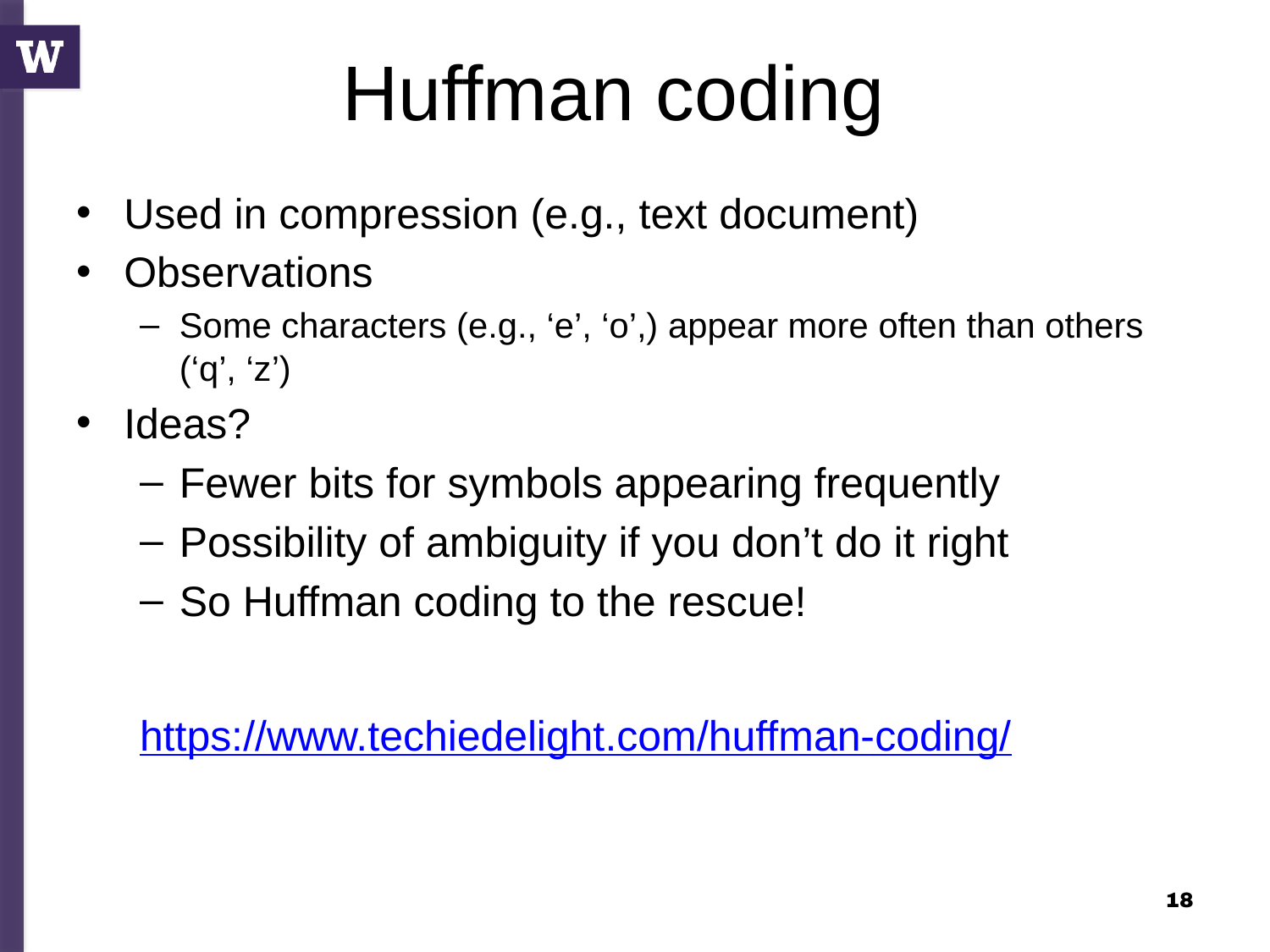

# Huffman coding
Used in compression (e.g., text document)
Observations
Some characters (e.g., ‘e’, ‘o’,) appear more often than others (‘q’, ‘z’)
Ideas?
Fewer bits for symbols appearing frequently
Possibility of ambiguity if you don’t do it right
So Huffman coding to the rescue!

https://www.techiedelight.com/huffman-coding/

18